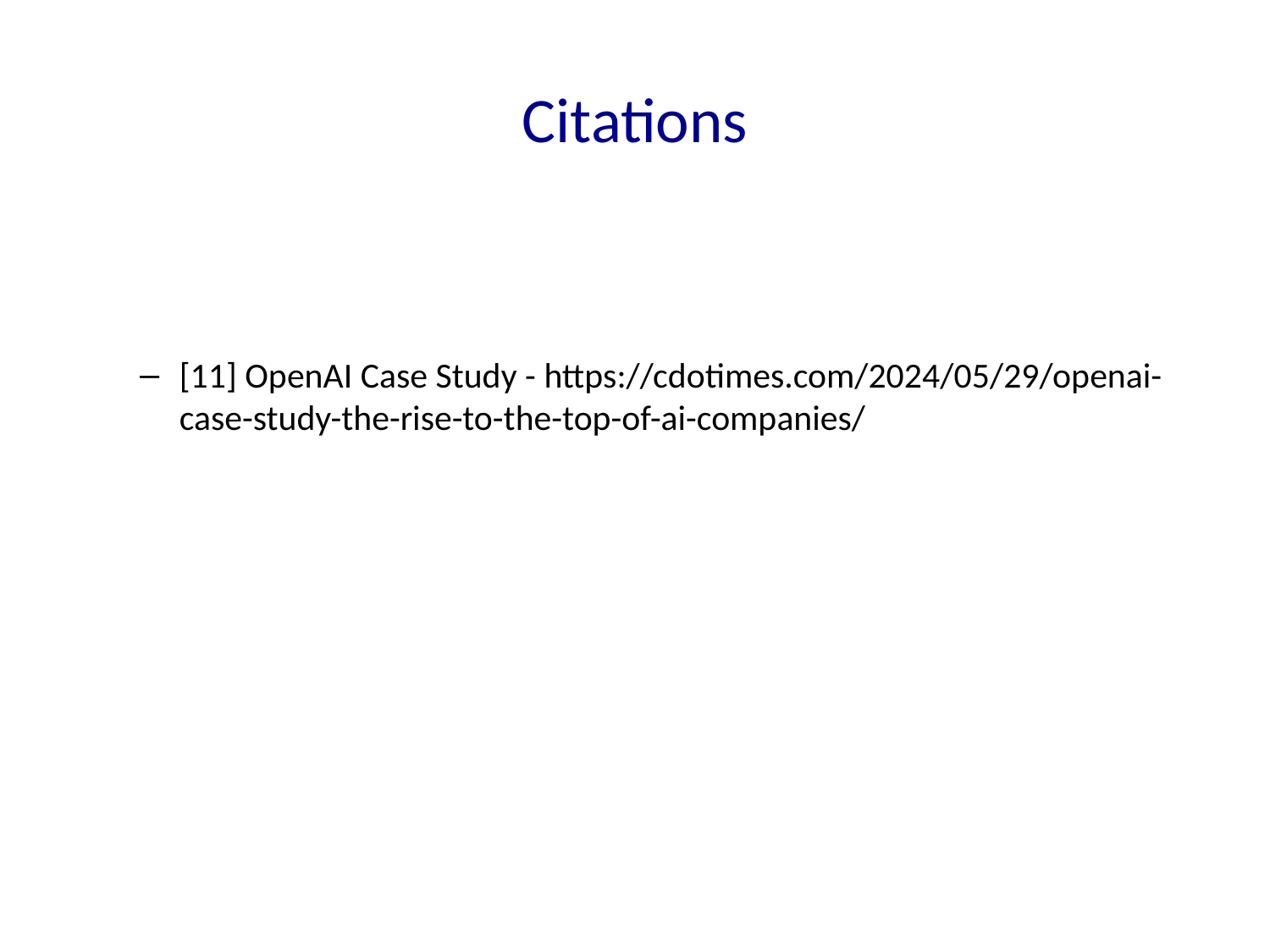

# Citations

[11] OpenAI Case Study - https://cdotimes.com/2024/05/29/openai-case-study-the-rise-to-the-top-of-ai-companies/